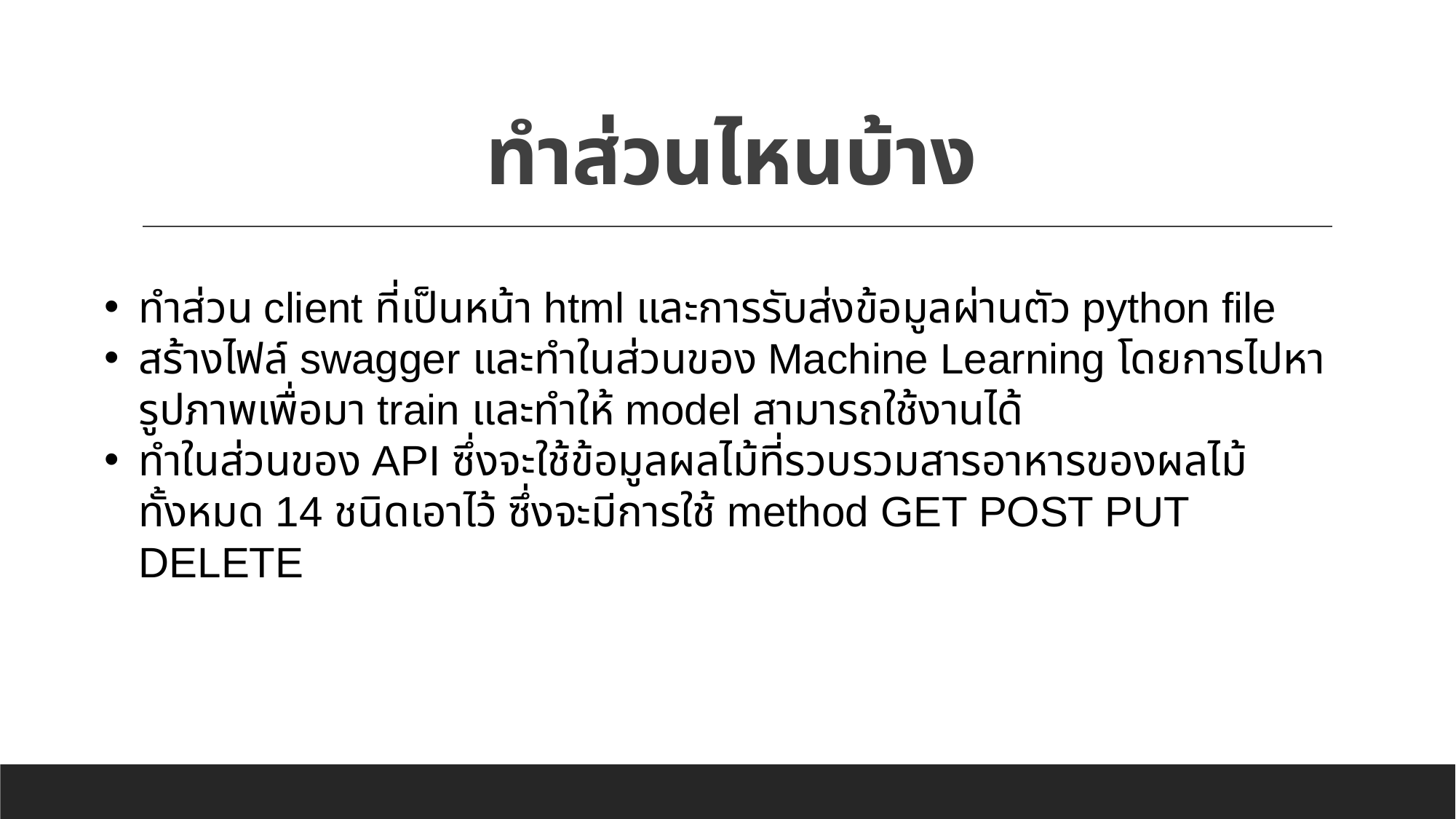

# ทำส่วนไหนบ้าง
ทำส่วน client ที่เป็นหน้า html และการรับส่งข้อมูลผ่านตัว python file
สร้างไฟล์ swagger และทำในส่วนของ Machine Learning โดยการไปหารูปภาพเพื่อมา train และทำให้ model สามารถใช้งานได้
ทำในส่วนของ API ซึ่งจะใช้ข้อมูลผลไม้ที่รวบรวมสารอาหารของผลไม้ทั้งหมด 14 ชนิดเอาไว้ ซึ่งจะมีการใช้ method GET POST PUT DELETE